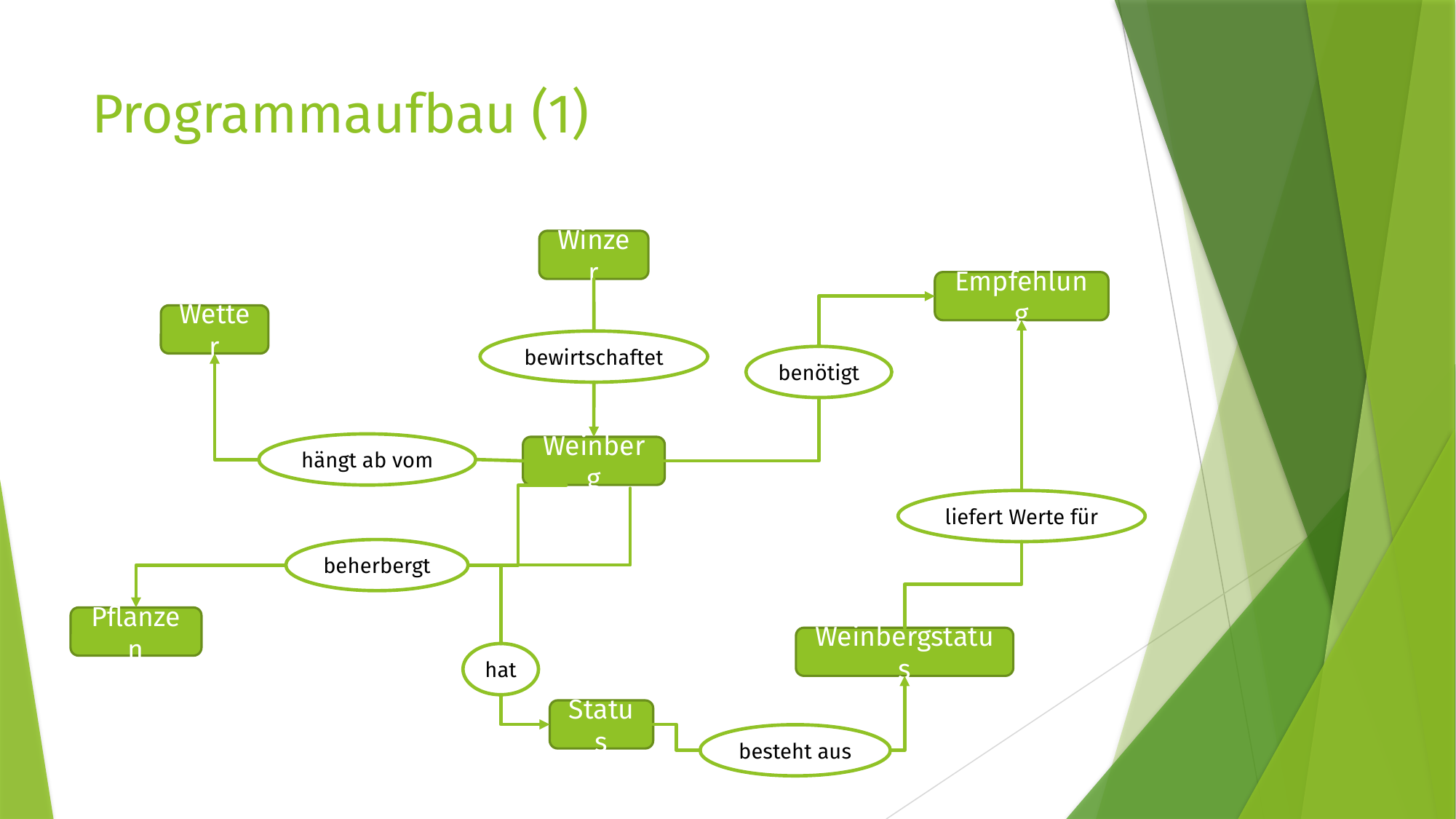

# Programmaufbau (1)
Winzer
Empfehlung
Wetter
bewirtschaftet
benötigt
hängt ab vom
Weinberg
liefert Werte für
beherbergt
Pflanzen
Weinbergstatus
hat
Status
besteht aus